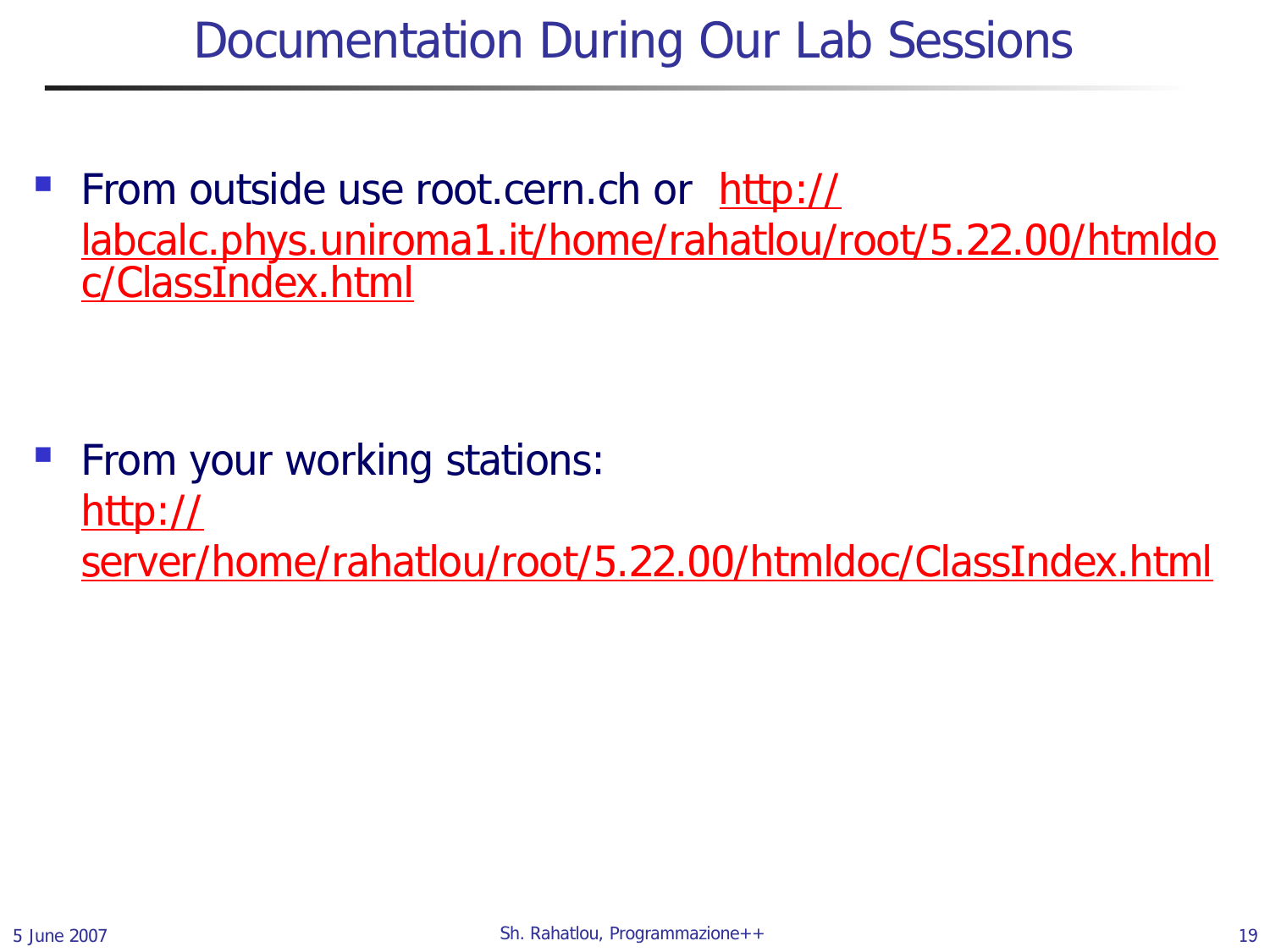

# Documentation During Our Lab Sessions

From outside use root.cern.ch or  http://labcalc.phys.uniroma1.it/home/rahatlou/root/5.22.00/htmldoc/ClassIndex.html

From your working stations:
http://server/home/rahatlou/root/5.22.00/htmldoc/ClassIndex.html

5 June 2007
19